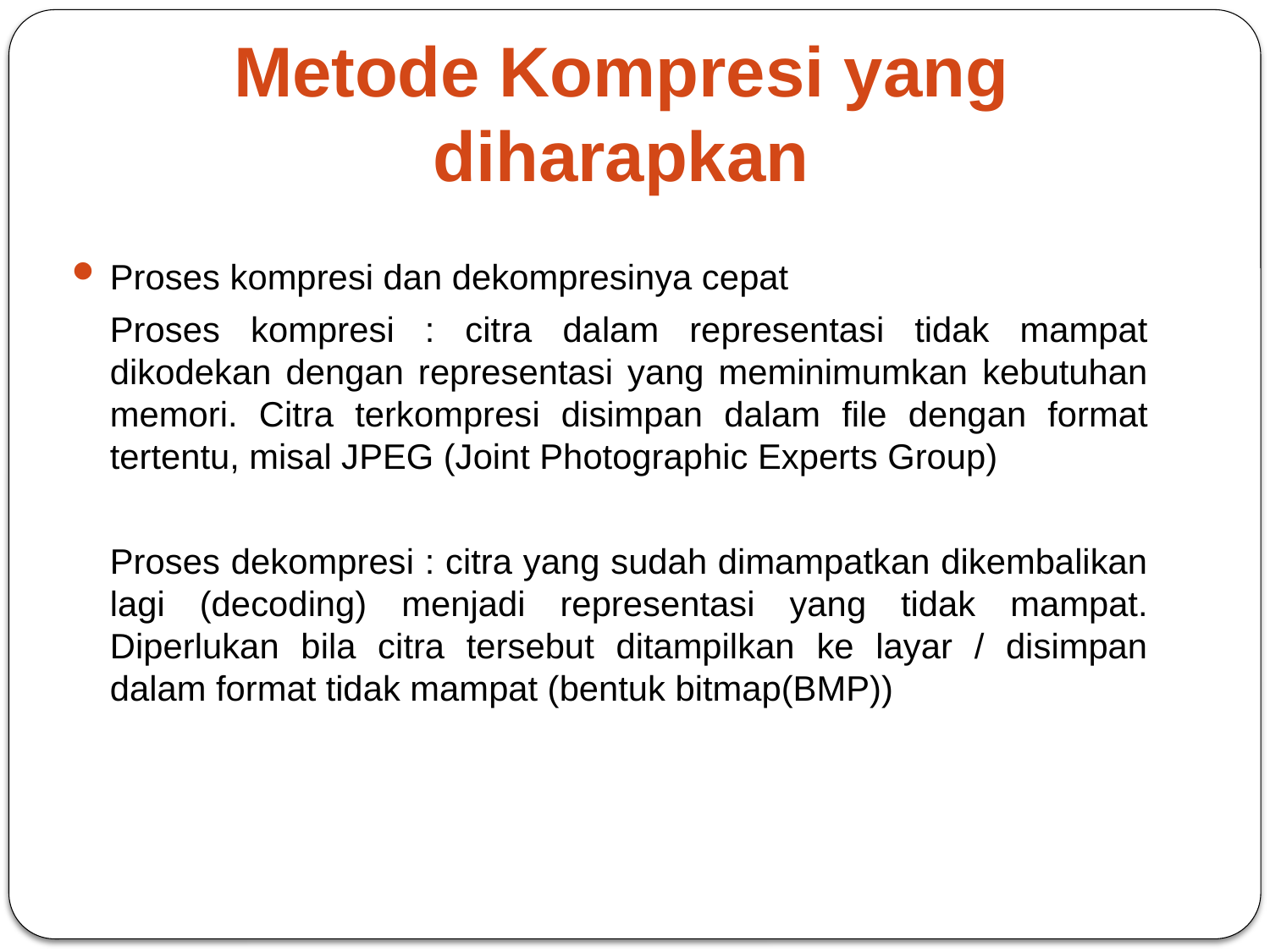

# Metode Kompresi yang diharapkan
Proses kompresi dan dekompresinya cepat
	Proses kompresi : citra dalam representasi tidak mampat dikodekan dengan representasi yang meminimumkan kebutuhan memori. Citra terkompresi disimpan dalam file dengan format tertentu, misal JPEG (Joint Photographic Experts Group)

	Proses dekompresi : citra yang sudah dimampatkan dikembalikan lagi (decoding) menjadi representasi yang tidak mampat. Diperlukan bila citra tersebut ditampilkan ke layar / disimpan dalam format tidak mampat (bentuk bitmap(BMP))